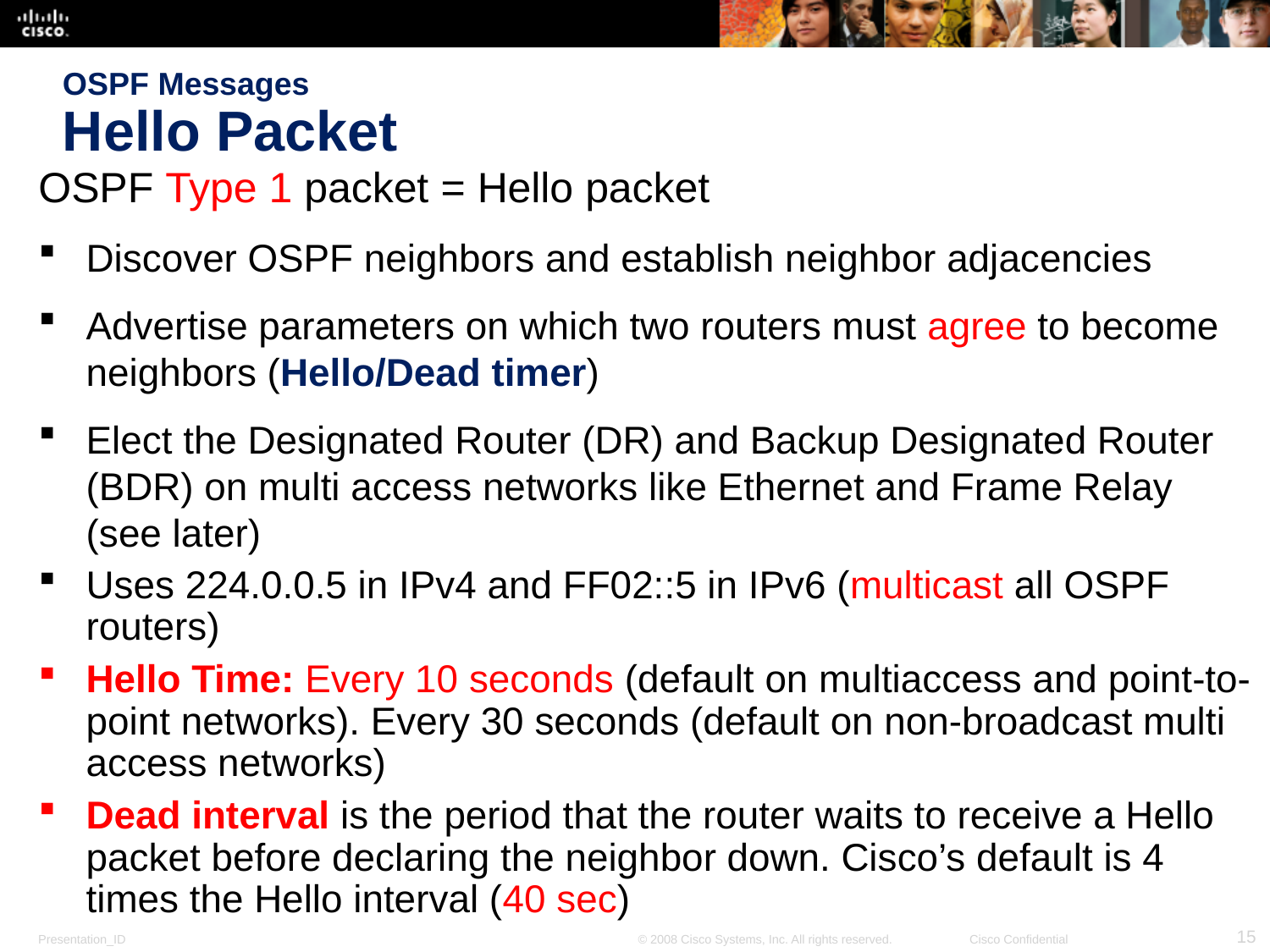

# OSPF Messages Hello Packet
OSPF Type 1 packet = Hello packet
Discover OSPF neighbors and establish neighbor adjacencies
Advertise parameters on which two routers must agree to become neighbors (Hello/Dead timer)
Elect the Designated Router (DR) and Backup Designated Router (BDR) on multi access networks like Ethernet and Frame Relay (see later)
Uses 224.0.0.5 in IPv4 and FF02::5 in IPv6 (multicast all OSPF routers)
Hello Time: Every 10 seconds (default on multiaccess and point-to-point networks). Every 30 seconds (default on non-broadcast multi access networks)
Dead interval is the period that the router waits to receive a Hello packet before declaring the neighbor down. Cisco’s default is 4 times the Hello interval (40 sec)